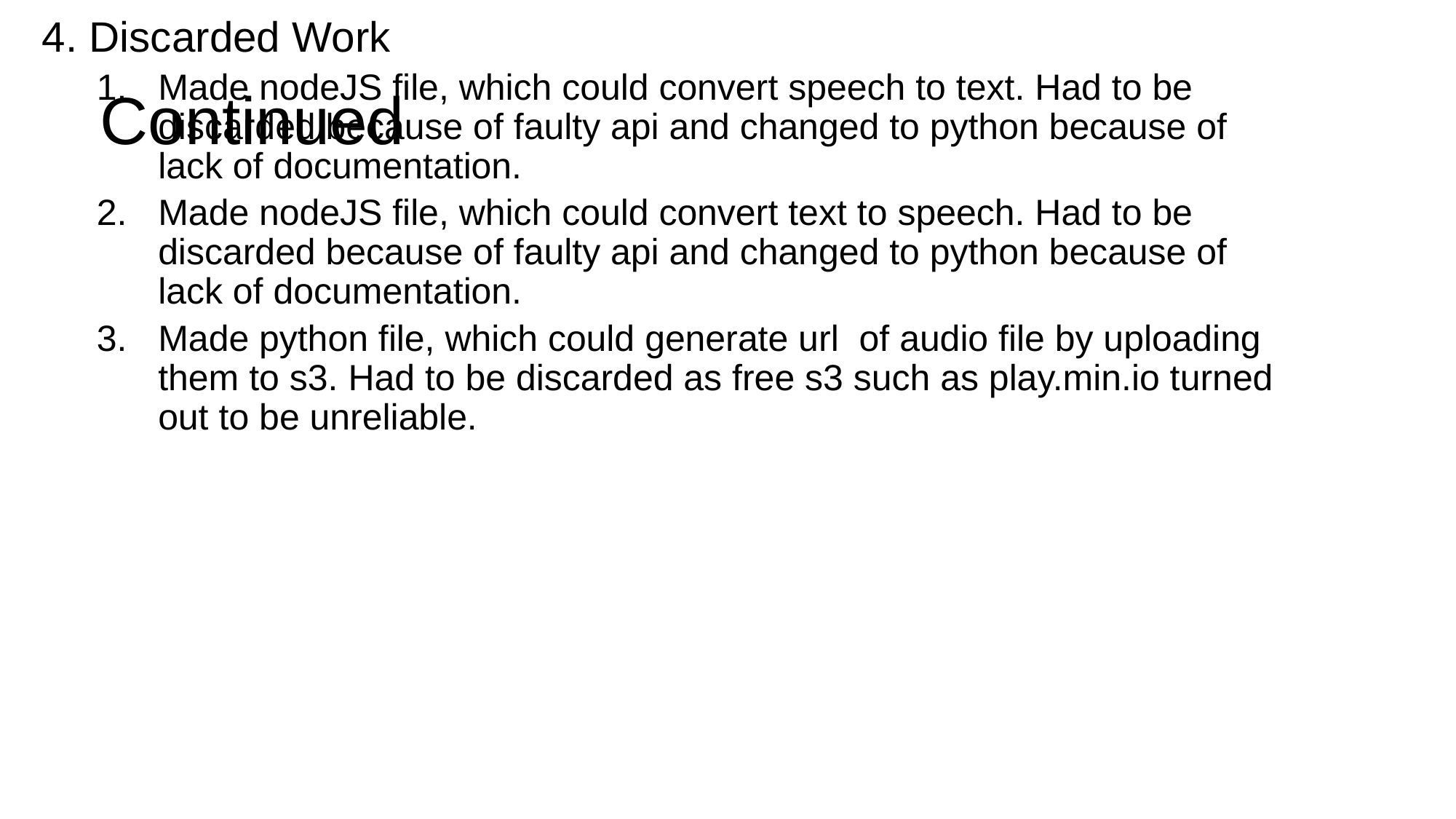

4. Discarded Work
Made nodeJS file, which could convert speech to text. Had to be discarded because of faulty api and changed to python because of lack of documentation.
Made nodeJS file, which could convert text to speech. Had to be discarded because of faulty api and changed to python because of lack of documentation.
Made python file, which could generate url  of audio file by uploading them to s3. Had to be discarded as free s3 such as play.min.io turned out to be unreliable.

# Continued